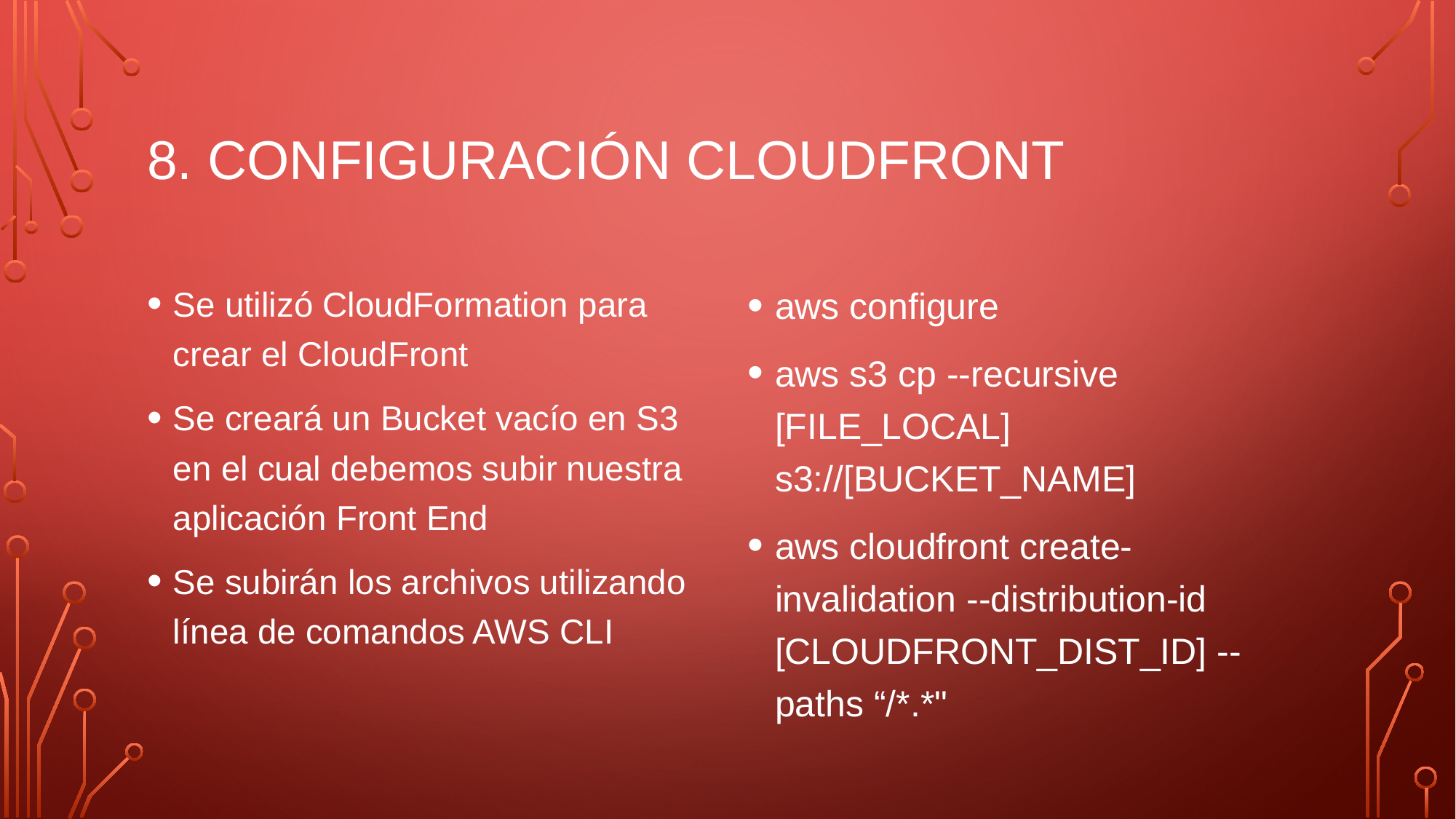

# 8. CONFIGURACIÓN CLOUDFront
Se utilizó CloudFormation para crear el CloudFront
Se creará un Bucket vacío en S3 en el cual debemos subir nuestra aplicación Front End
Se subirán los archivos utilizando línea de comandos AWS CLI

aws configure
aws s3 cp --recursive [FILE_LOCAL] s3://[BUCKET_NAME]
aws cloudfront create-invalidation --distribution-id [CLOUDFRONT_DIST_ID] --paths “/*.*"